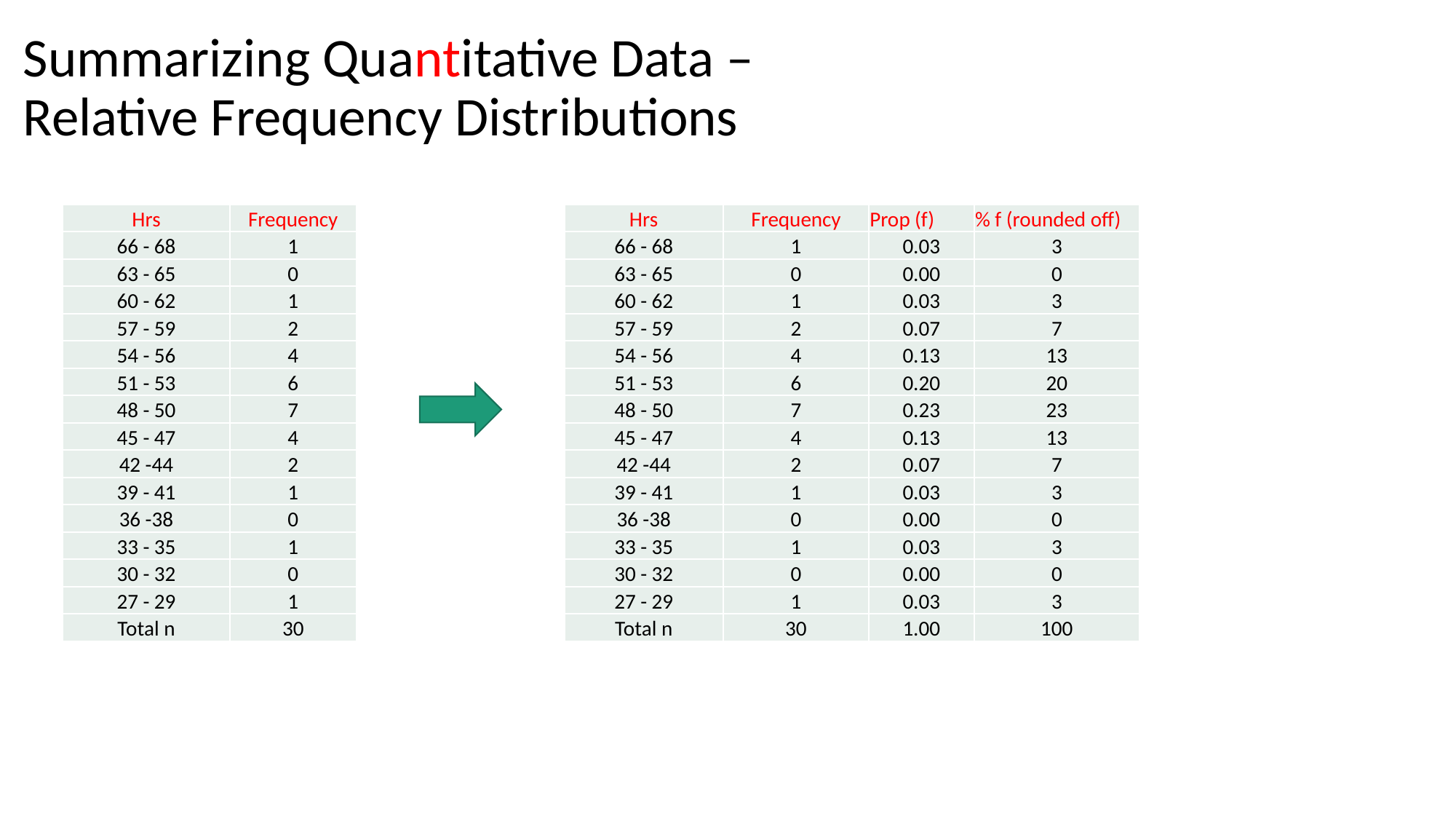

# Summarizing Quantitative Data – Relative Frequency Distributions
| Hrs | Frequency |
| --- | --- |
| 66 - 68 | 1 |
| 63 - 65 | 0 |
| 60 - 62 | 1 |
| 57 - 59 | 2 |
| 54 - 56 | 4 |
| 51 - 53 | 6 |
| 48 - 50 | 7 |
| 45 - 47 | 4 |
| 42 -44 | 2 |
| 39 - 41 | 1 |
| 36 -38 | 0 |
| 33 - 35 | 1 |
| 30 - 32 | 0 |
| 27 - 29 | 1 |
| Total n | 30 |
| Hrs | Frequency | Prop (f) | % f (rounded off) |
| --- | --- | --- | --- |
| 66 - 68 | 1 | 0.03 | 3 |
| 63 - 65 | 0 | 0.00 | 0 |
| 60 - 62 | 1 | 0.03 | 3 |
| 57 - 59 | 2 | 0.07 | 7 |
| 54 - 56 | 4 | 0.13 | 13 |
| 51 - 53 | 6 | 0.20 | 20 |
| 48 - 50 | 7 | 0.23 | 23 |
| 45 - 47 | 4 | 0.13 | 13 |
| 42 -44 | 2 | 0.07 | 7 |
| 39 - 41 | 1 | 0.03 | 3 |
| 36 -38 | 0 | 0.00 | 0 |
| 33 - 35 | 1 | 0.03 | 3 |
| 30 - 32 | 0 | 0.00 | 0 |
| 27 - 29 | 1 | 0.03 | 3 |
| Total n | 30 | 1.00 | 100 |